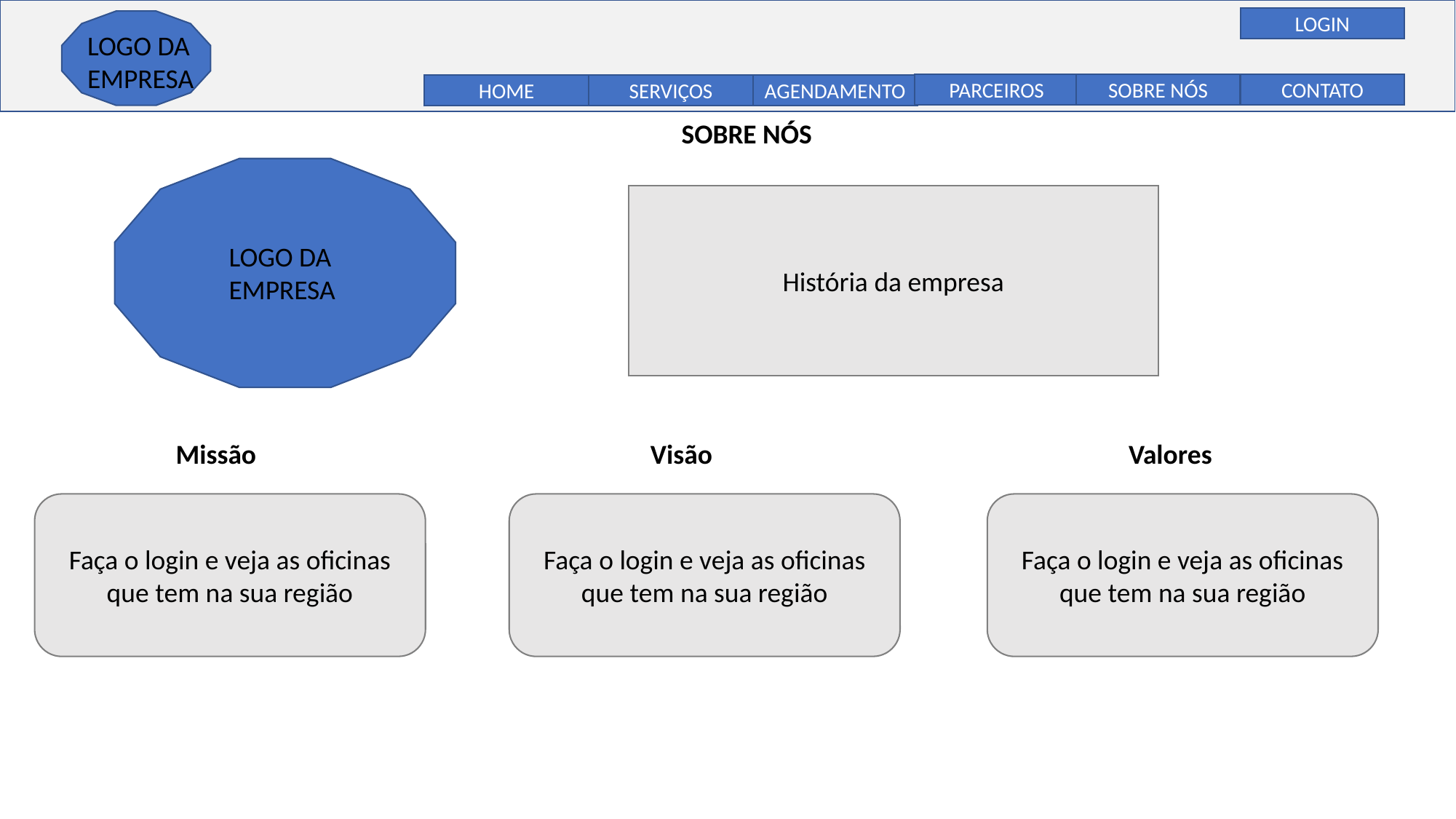

LOGIN

LOGO DA EMPRESA
PARCEIROS
SOBRE NÓS
CONTATO
HOME
SERVIÇOS
AGENDAMENTO
SOBRE NÓS

História da empresa
LOGO DA EMPRESA
Missão
Visão
Valores
Faça o login e veja as oficinas que tem na sua região
Faça o login e veja as oficinas que tem na sua região
Faça o login e veja as oficinas que tem na sua região